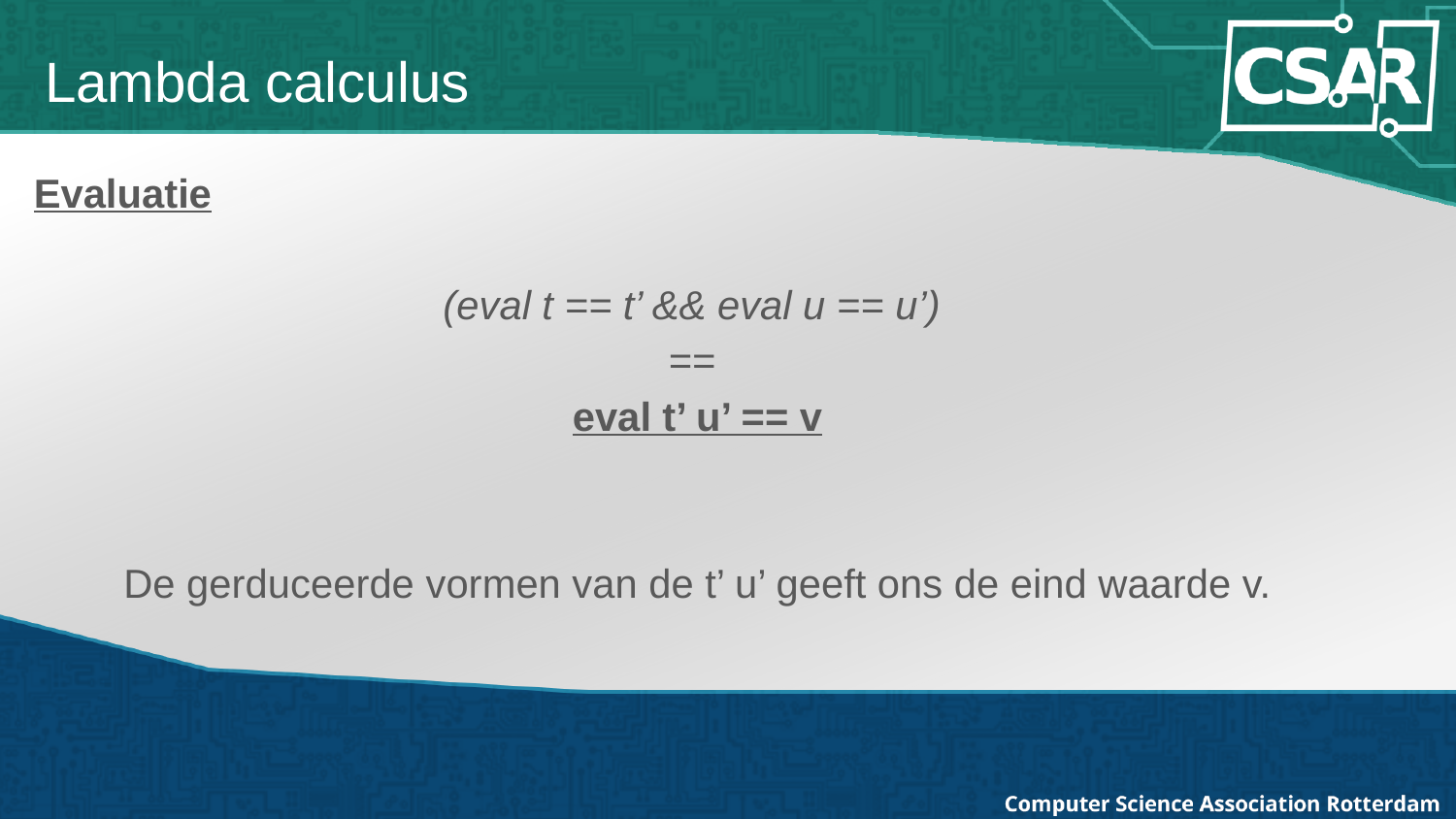

Lambda calculus
Evaluatie

(eval t == t’ && eval u == u’)
==
eval t’ u’ == v

De gerduceerde vormen van de t’ u’ geeft ons de eind waarde v.